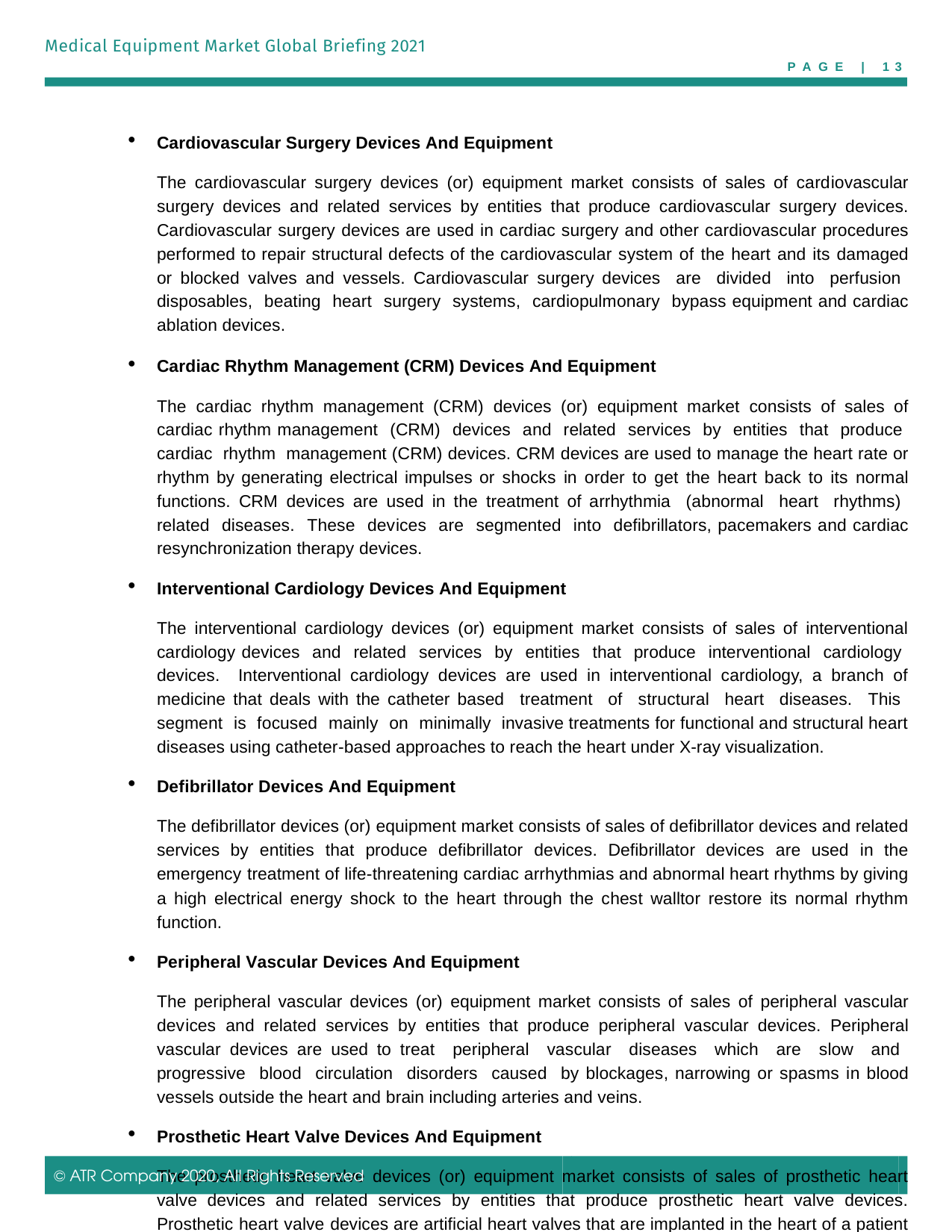

Medical Equipment Market Global Briefing 2021
P  A  G  E     |     1 3

Cardiovascular Surgery Devices And Equipment
The cardiovascular surgery devices (or) equipment market consists of sales of cardiovascular surgery devices and related services by entities that produce cardiovascular surgery devices. Cardiovascular surgery devices are used in cardiac surgery and other cardiovascular procedures performed to repair structural defects of the cardiovascular system of the heart and its damaged or blocked valves and vessels. Cardiovascular surgery devices  are  divided  into  perfusion  disposables,  beating  heart  surgery  systems,  cardiopulmonary  bypass equipment and cardiac ablation devices.

Cardiac Rhythm Management (CRM) Devices And Equipment
The cardiac rhythm management (CRM) devices (or) equipment market consists of sales of cardiac rhythm management  (CRM)  devices  and  related  services  by  entities  that  produce  cardiac  rhythm  management (CRM) devices. CRM devices are used to manage the heart rate or rhythm by generating electrical impulses or shocks in order to get the heart back to its normal functions. CRM devices are used in the treatment of arrhythmia  (abnormal  heart  rhythms)  related  diseases.  These  devices  are  segmented  into  defibrillators, pacemakers and cardiac resynchronization therapy devices.

Interventional Cardiology Devices And Equipment
The interventional cardiology devices (or) equipment market consists of sales of interventional cardiology devices  and  related  services  by  entities  that  produce  interventional  cardiology  devices.  Interventional cardiology devices are used in interventional cardiology, a branch of medicine that deals with the catheter based  treatment  of  structural  heart  diseases.  This  segment  is  focused  mainly  on  minimally  invasive treatments for functional and structural heart diseases using catheter-based approaches to reach the heart under X-ray visualization.

Defibrillator Devices And Equipment
The defibrillator devices (or) equipment market consists of sales of defibrillator devices and related services by entities that produce defibrillator devices. Defibrillator devices are used in the emergency treatment of life-threatening cardiac arrhythmias and abnormal heart rhythms by giving a high electrical energy shock to the heart through the chest walltor restore its normal rhythm function.

Peripheral Vascular Devices And Equipment
The peripheral vascular devices (or) equipment market consists of sales of peripheral vascular devices and related services by entities that produce peripheral vascular devices. Peripheral vascular devices are used to treat  peripheral  vascular  diseases  which  are  slow  and  progressive  blood  circulation  disorders  caused  by blockages, narrowing or spasms in blood vessels outside the heart and brain including arteries and veins.

Prosthetic Heart Valve Devices And Equipment
The prosthetic heart valve devices (or) equipment market consists of sales of prosthetic heart valve devices and related services by entities that produce prosthetic heart valve devices. Prosthetic heart valve devices are artificial heart valves that are implanted in the heart of a patient with valvular heart diseases. Prosthetic

© ATR Company 2020, All Rights Reserved